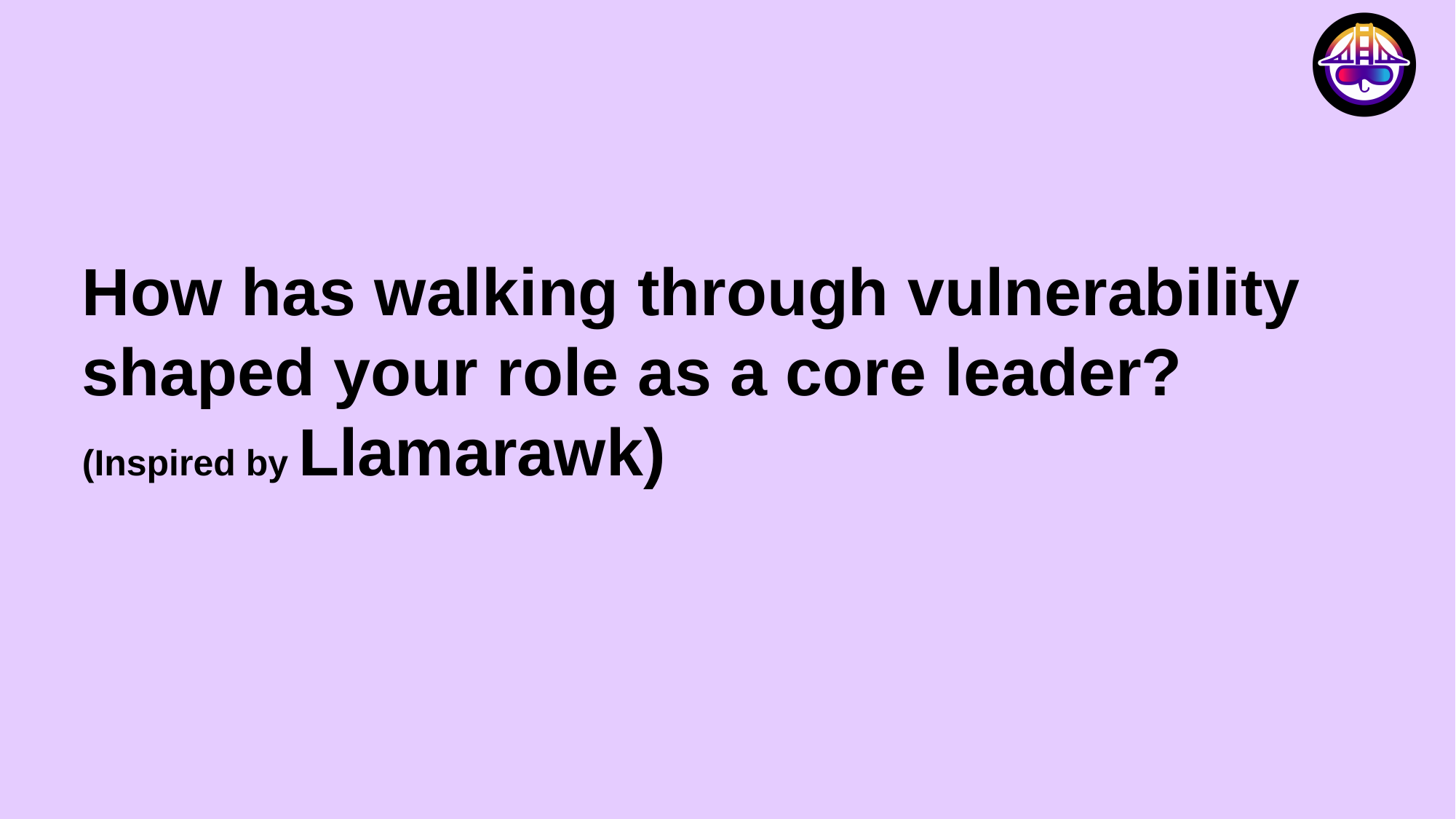

How has walking through vulnerability shaped your role as a core leader?
(Inspired by Llamarawk)